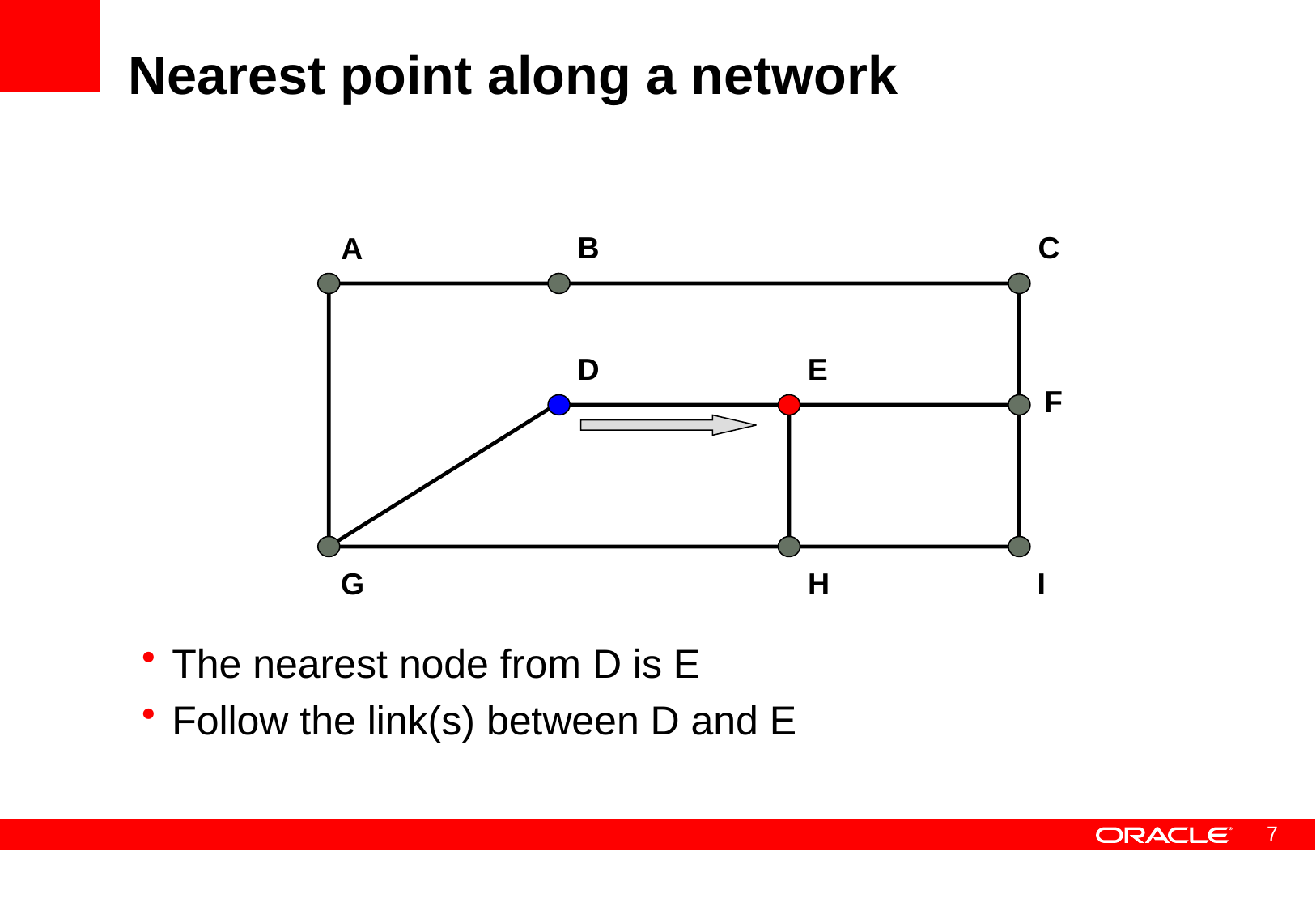

# Nearest point along a network

B
C
A

D
E

F

H
I
G
The nearest node from D is E
Follow the link(s) between D and E